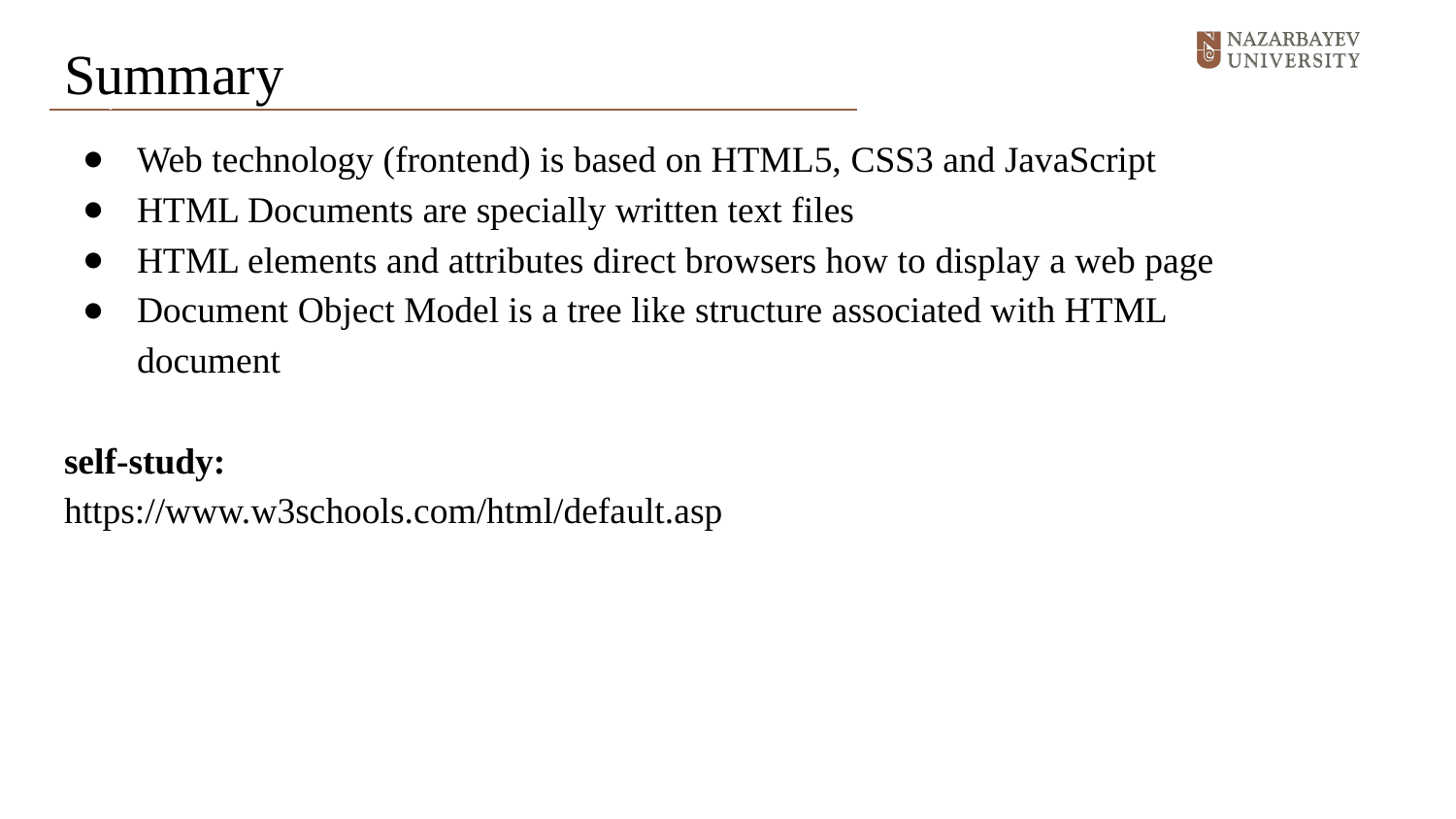

# Summary
Web technology (frontend) is based on HTML5, CSS3 and JavaScript
HTML Documents are specially written text files
HTML elements and attributes direct browsers how to display a web page
Document Object Model is a tree like structure associated with HTML document

self-study:
https://www.w3schools.com/html/default.asp